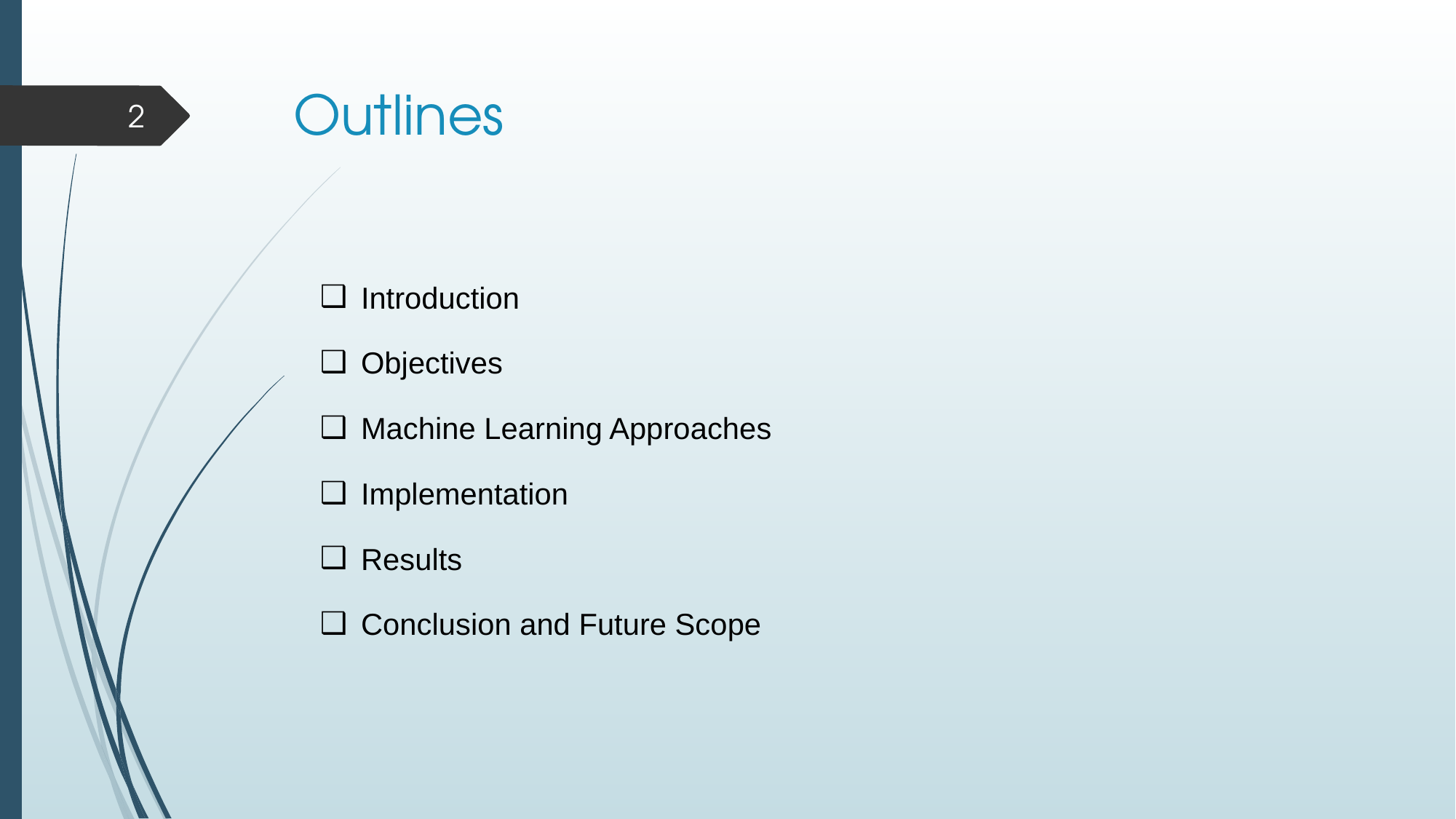

# Outlines
2
Introduction
Objectives
Machine Learning Approaches
Implementation
Results
Conclusion and Future Scope